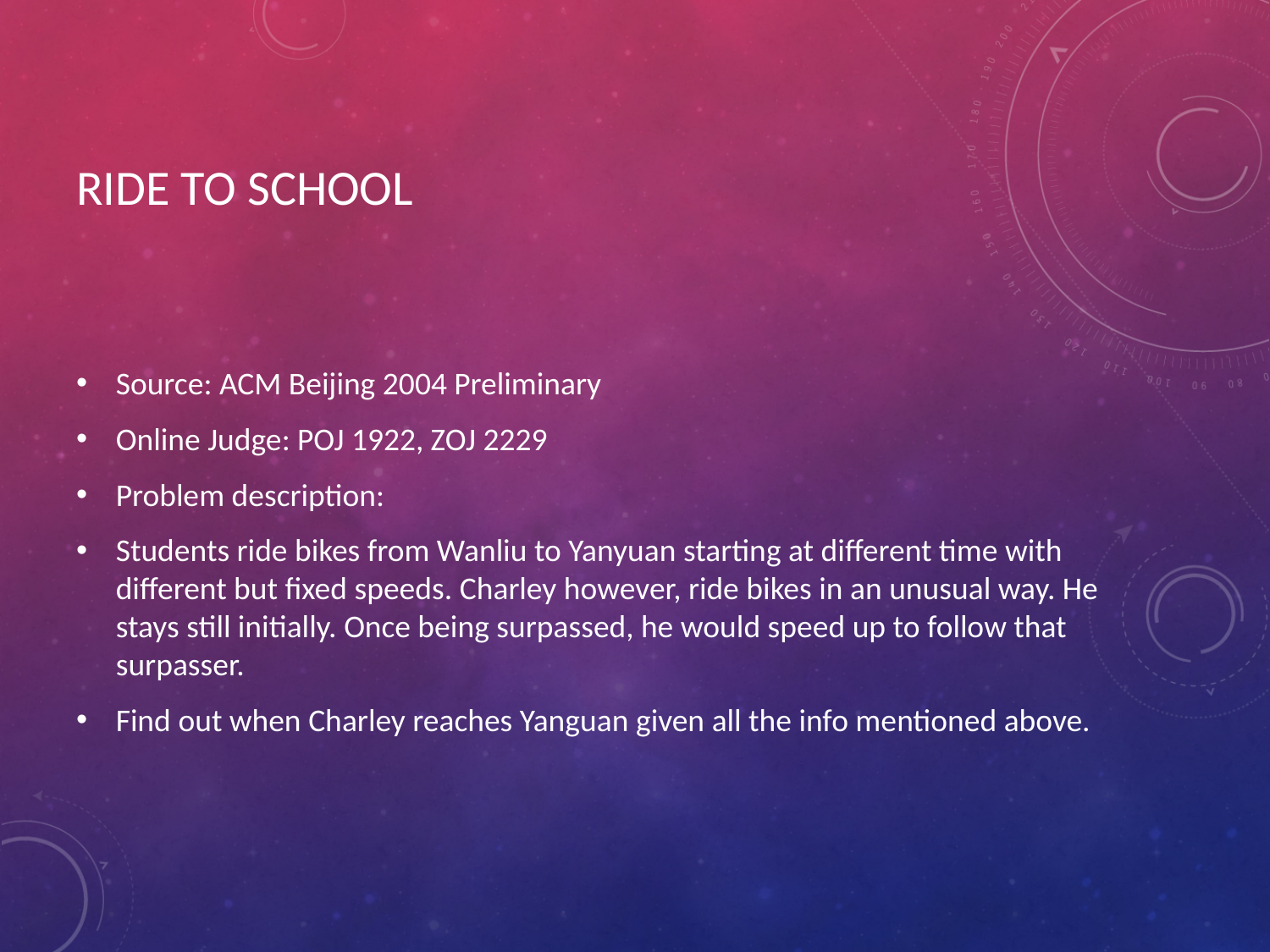

# Ride to School
Source: ACM Beijing 2004 Preliminary
Online Judge: POJ 1922, ZOJ 2229
Problem description:
Students ride bikes from Wanliu to Yanyuan starting at different time with different but fixed speeds. Charley however, ride bikes in an unusual way. He stays still initially. Once being surpassed, he would speed up to follow that surpasser.
Find out when Charley reaches Yanguan given all the info mentioned above.